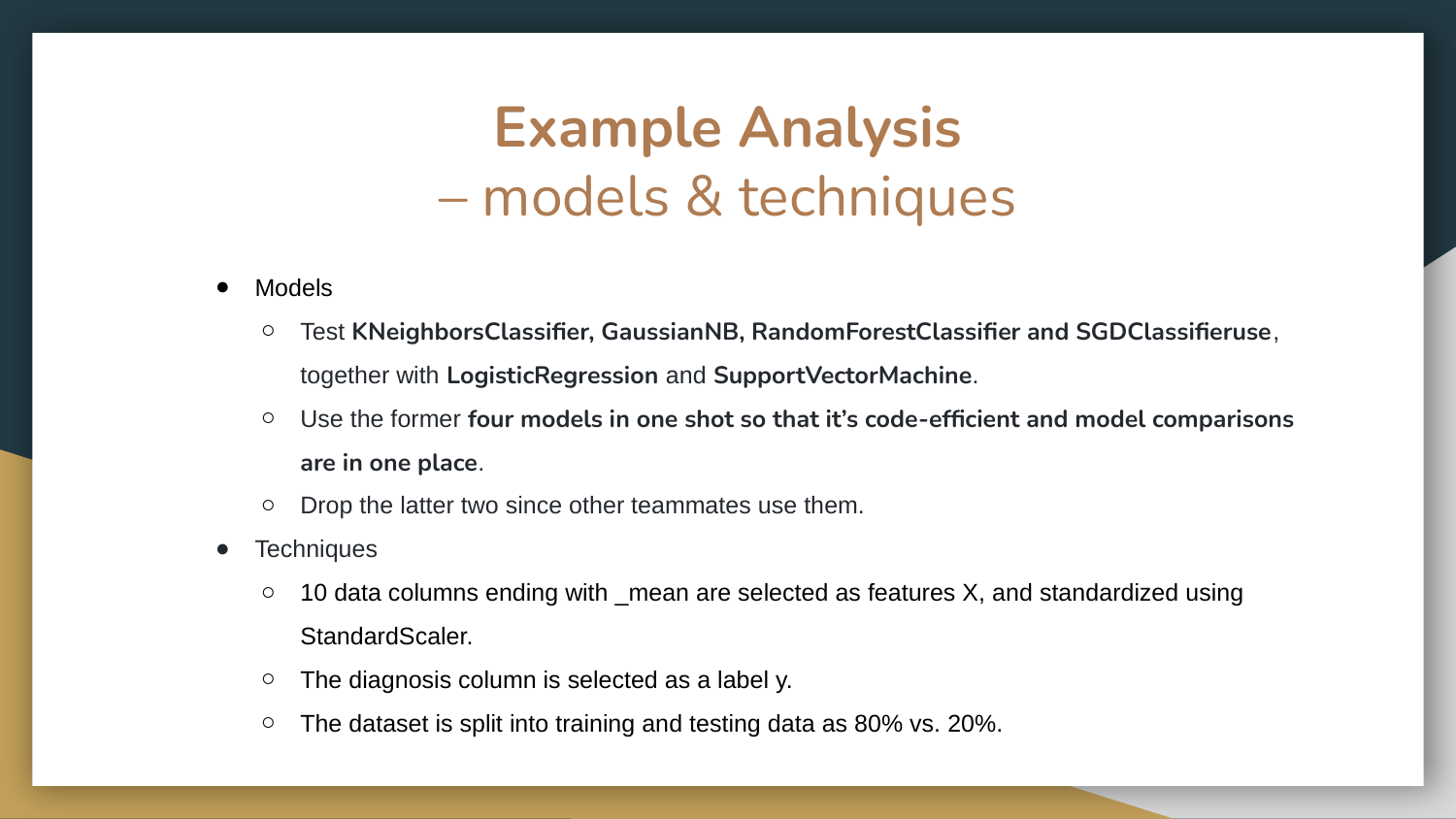

# Example Analysis
– models & techniques
Models
Test KNeighborsClassifier, GaussianNB, RandomForestClassifier and SGDClassifieruse, together with LogisticRegression and SupportVectorMachine.
Use the former four models in one shot so that it’s code-efficient and model comparisons are in one place.
Drop the latter two since other teammates use them.
Techniques
10 data columns ending with _mean are selected as features X, and standardized using StandardScaler.
The diagnosis column is selected as a label y.
The dataset is split into training and testing data as 80% vs. 20%.